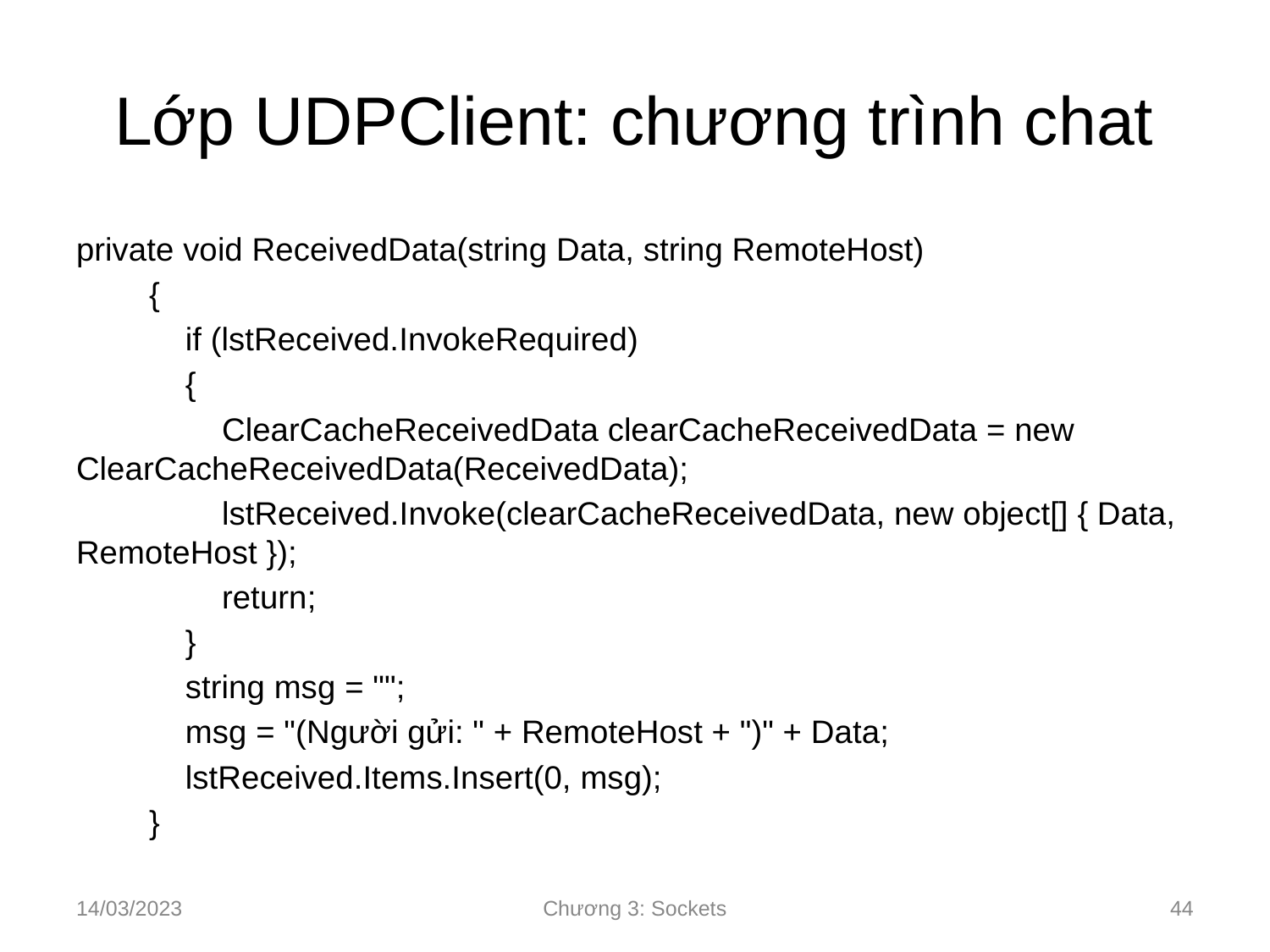

# Lớp UDPClient: chương trình chat
private void ReceivedData(string Data, string RemoteHost)
        {
            if (lstReceived.InvokeRequired)
            {
                ClearCacheReceivedData clearCacheReceivedData = new ClearCacheReceivedData(ReceivedData);
                lstReceived.Invoke(clearCacheReceivedData, new object[] { Data, RemoteHost });
                return;
            }
            string msg = "";
            msg = "(Người gửi: " + RemoteHost + ")" + Data;
            lstReceived.Items.Insert(0, msg);
        }
14/03/2023
Chương 3: Sockets
44